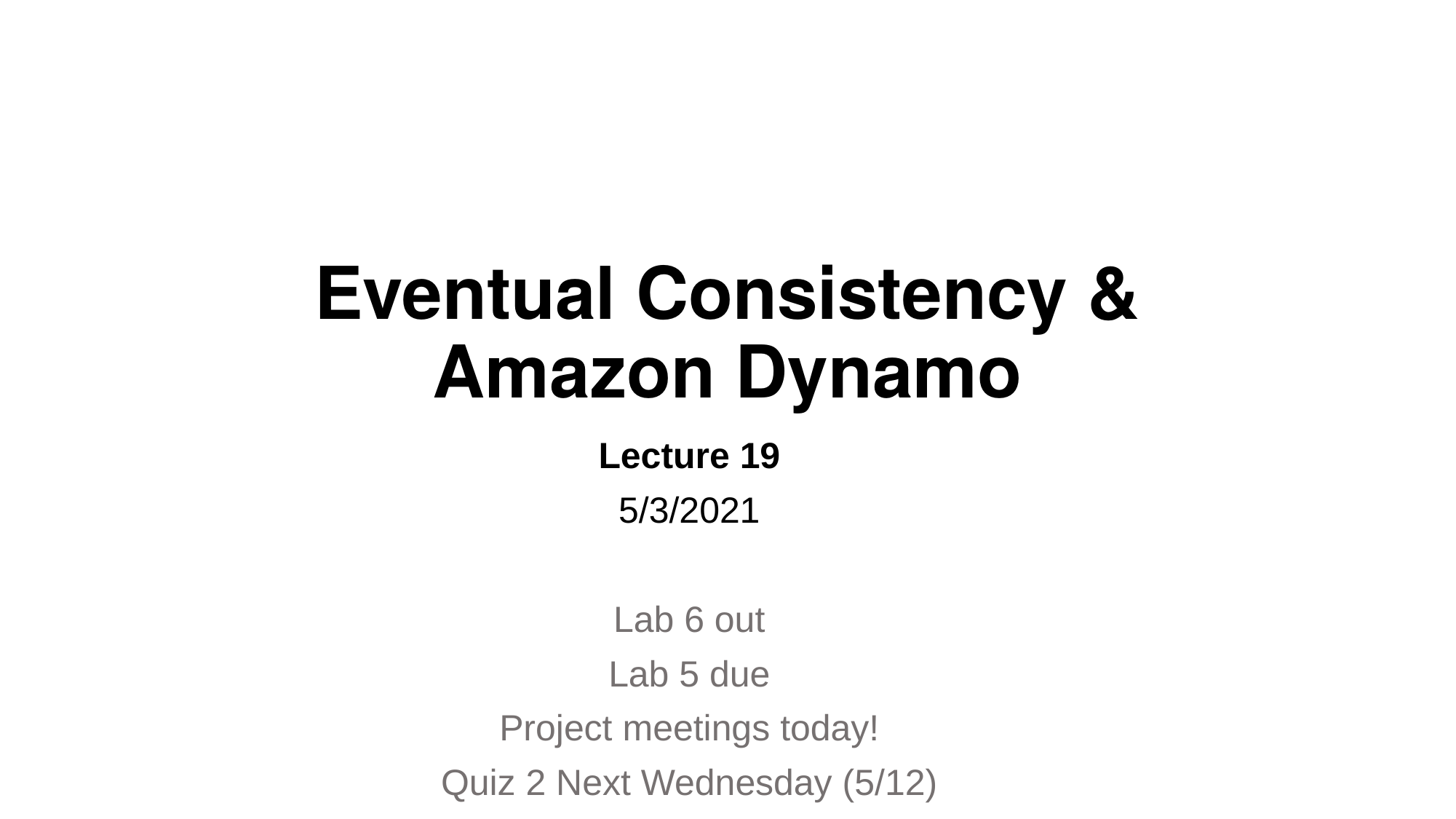

# Eventual Consistency & Amazon Dynamo
Lecture 19
5/3/2021

Lab 6 out
Lab 5 due
Project meetings today!
Quiz 2 Next Wednesday (5/12)